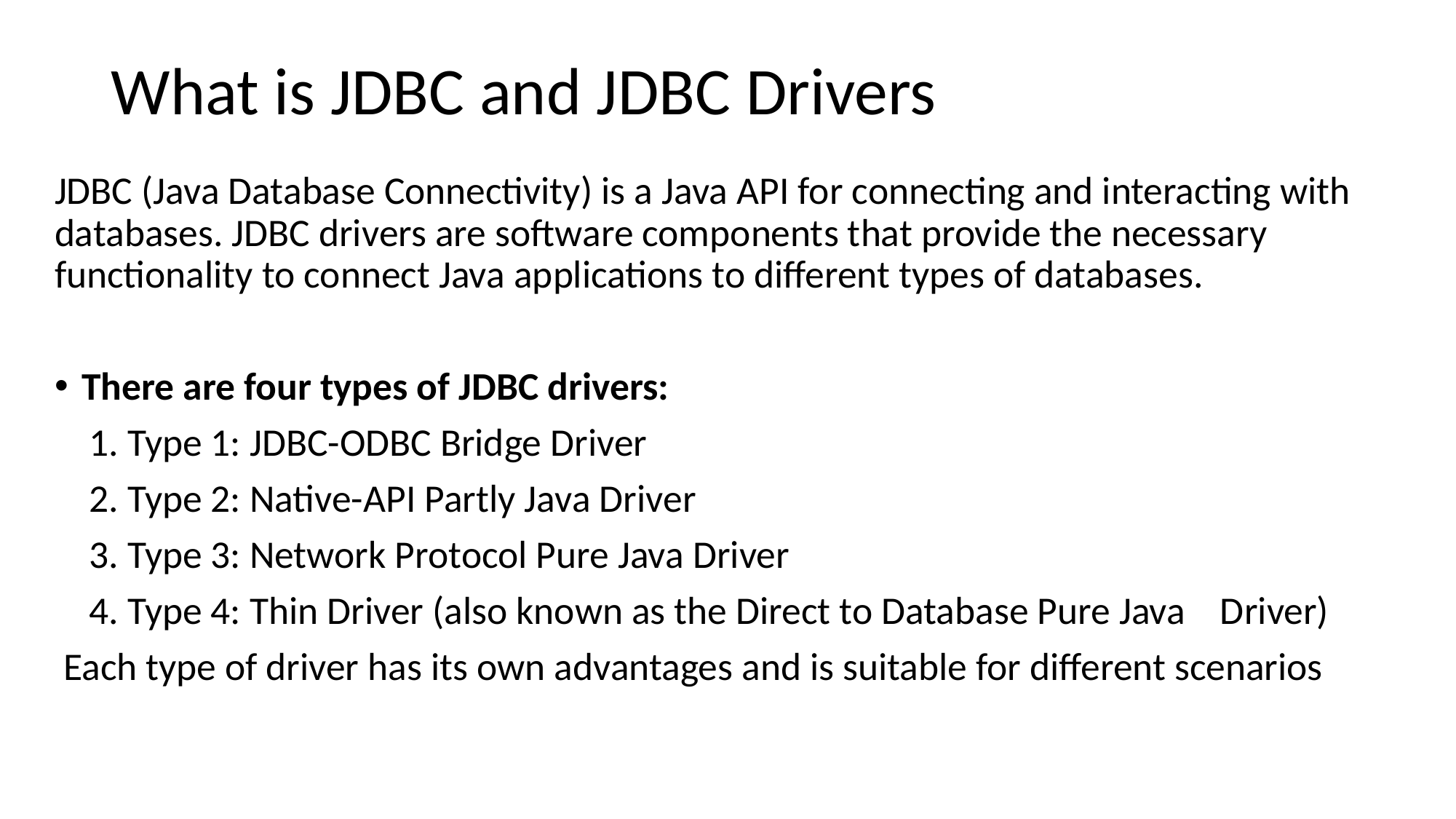

# What is JDBC and JDBC Drivers
JDBC (Java Database Connectivity) is a Java API for connecting and interacting with databases. JDBC drivers are software components that provide the necessary functionality to connect Java applications to different types of databases.

There are four types of JDBC drivers:
    1. Type 1: JDBC-ODBC Bridge Driver
    2. Type 2: Native-API Partly Java Driver
    3. Type 3: Network Protocol Pure Java Driver
    4. Type 4: Thin Driver (also known as the Direct to Database Pure Java    Driver)
 Each type of driver has its own advantages and is suitable for different scenarios